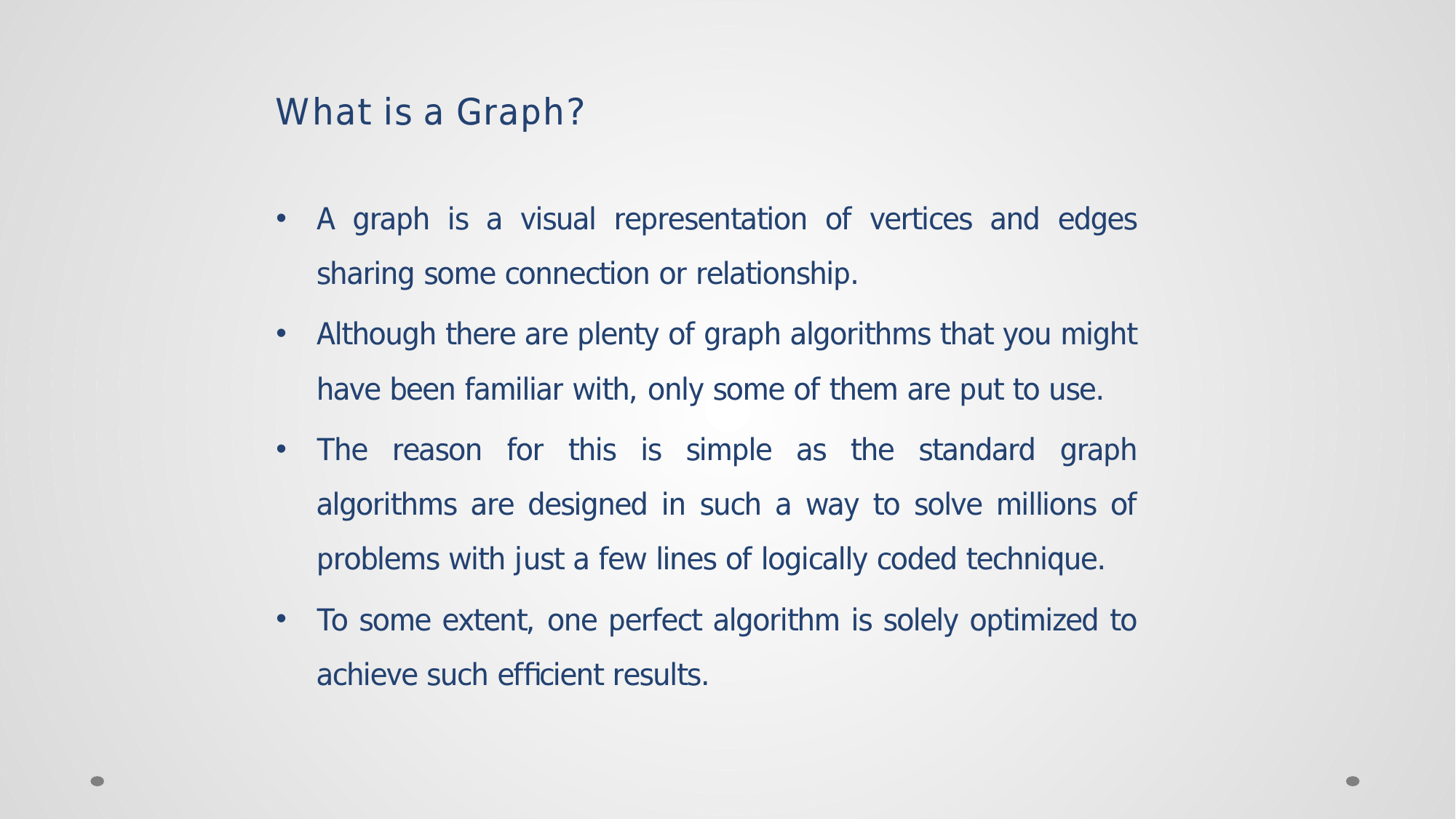

What is a Graph?

A graph is a visual representation of vertices and edges sharing some connection or relationship.
Although there are plenty of graph algorithms that you might have been familiar with, only some of them are put to use.
The reason for this is simple as the standard graph algorithms are designed in such a way to solve millions of problems with just a few lines of logically coded technique.
To some extent, one perfect algorithm is solely optimized to achieve such efficient results.